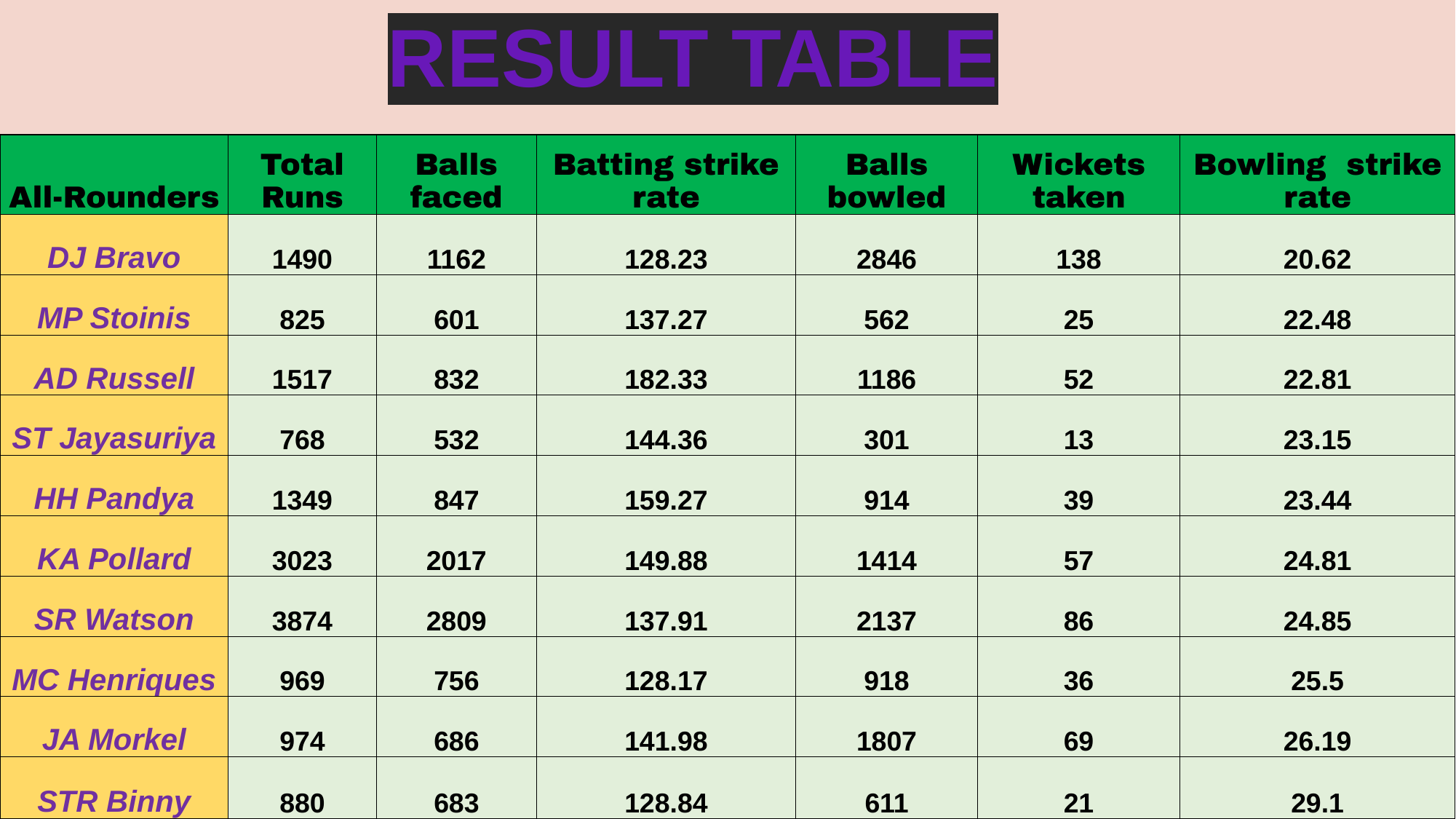

RESULT TABLE
| All-Rounders | Total Runs | Balls faced | Batting strike rate | Balls bowled | Wickets taken | Bowling strike rate |
| --- | --- | --- | --- | --- | --- | --- |
| DJ Bravo | 1490 | 1162 | 128.23 | 2846 | 138 | 20.62 |
| MP Stoinis | 825 | 601 | 137.27 | 562 | 25 | 22.48 |
| AD Russell | 1517 | 832 | 182.33 | 1186 | 52 | 22.81 |
| ST Jayasuriya | 768 | 532 | 144.36 | 301 | 13 | 23.15 |
| HH Pandya | 1349 | 847 | 159.27 | 914 | 39 | 23.44 |
| KA Pollard | 3023 | 2017 | 149.88 | 1414 | 57 | 24.81 |
| SR Watson | 3874 | 2809 | 137.91 | 2137 | 86 | 24.85 |
| MC Henriques | 969 | 756 | 128.17 | 918 | 36 | 25.5 |
| JA Morkel | 974 | 686 | 141.98 | 1807 | 69 | 26.19 |
| STR Binny | 880 | 683 | 128.84 | 611 | 21 | 29.1 |
33
Presentation title
20XX